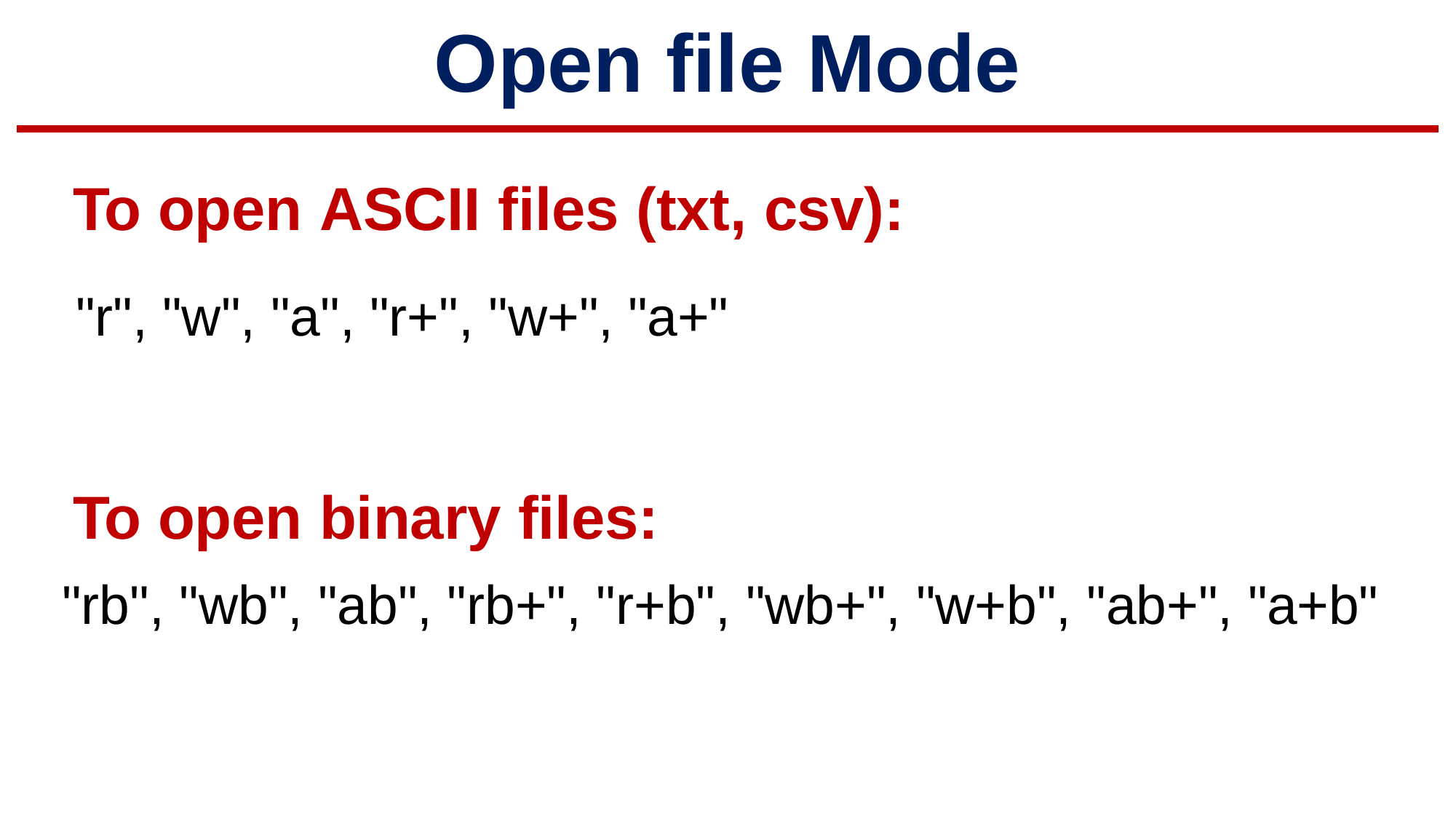

# Open file Mode
To open ASCII files (txt, csv):
"r", "w", "a", "r+", "w+", "a+"

To open binary files:
"rb", "wb", "ab", "rb+", "r+b", "wb+", "w+b", "ab+", "a+b"